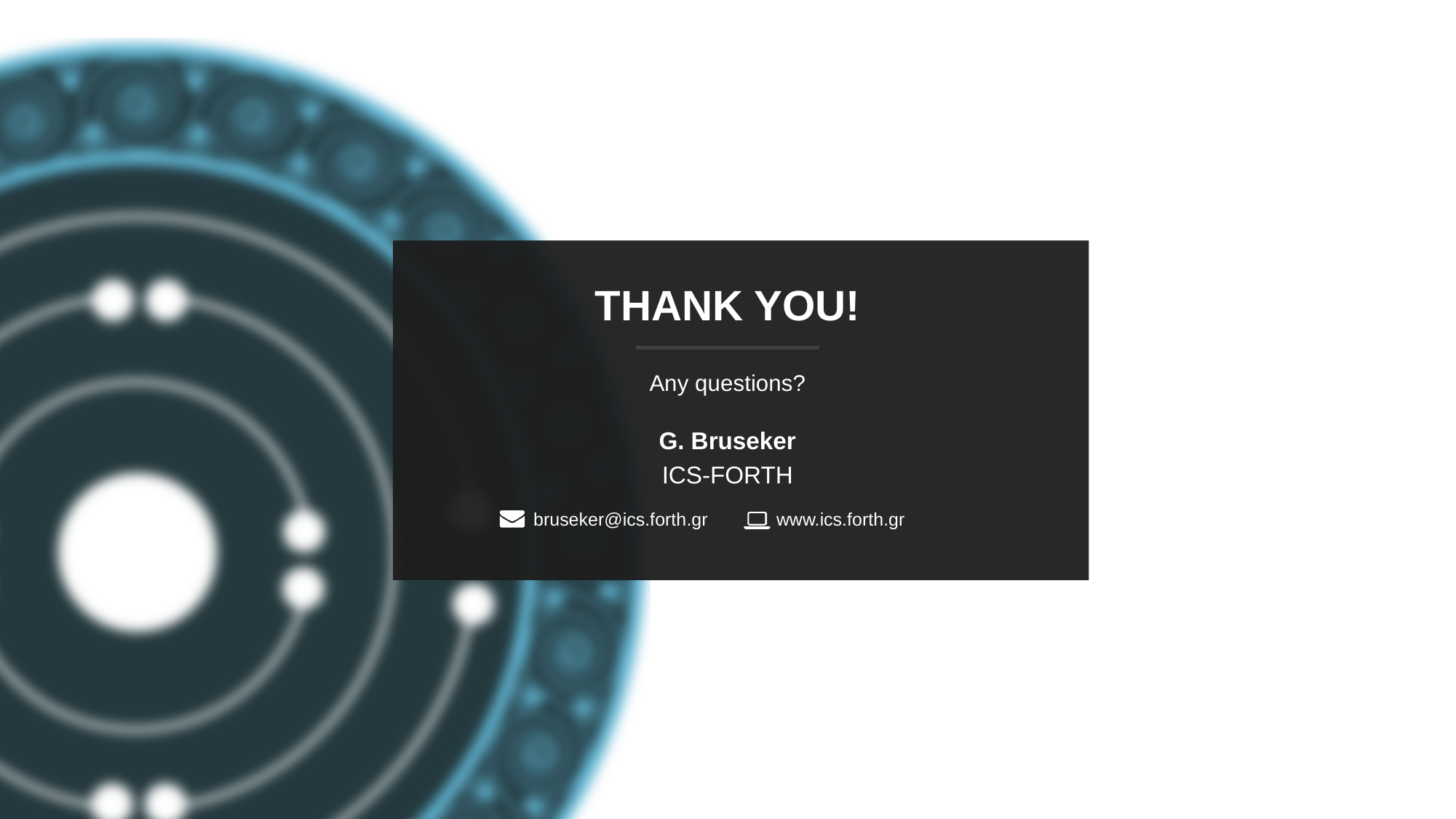

THANK YOU!
Any questions?
G. Bruseker
ICS-FORTH
bruseker@ics.forth.gr
www.ics.forth.gr